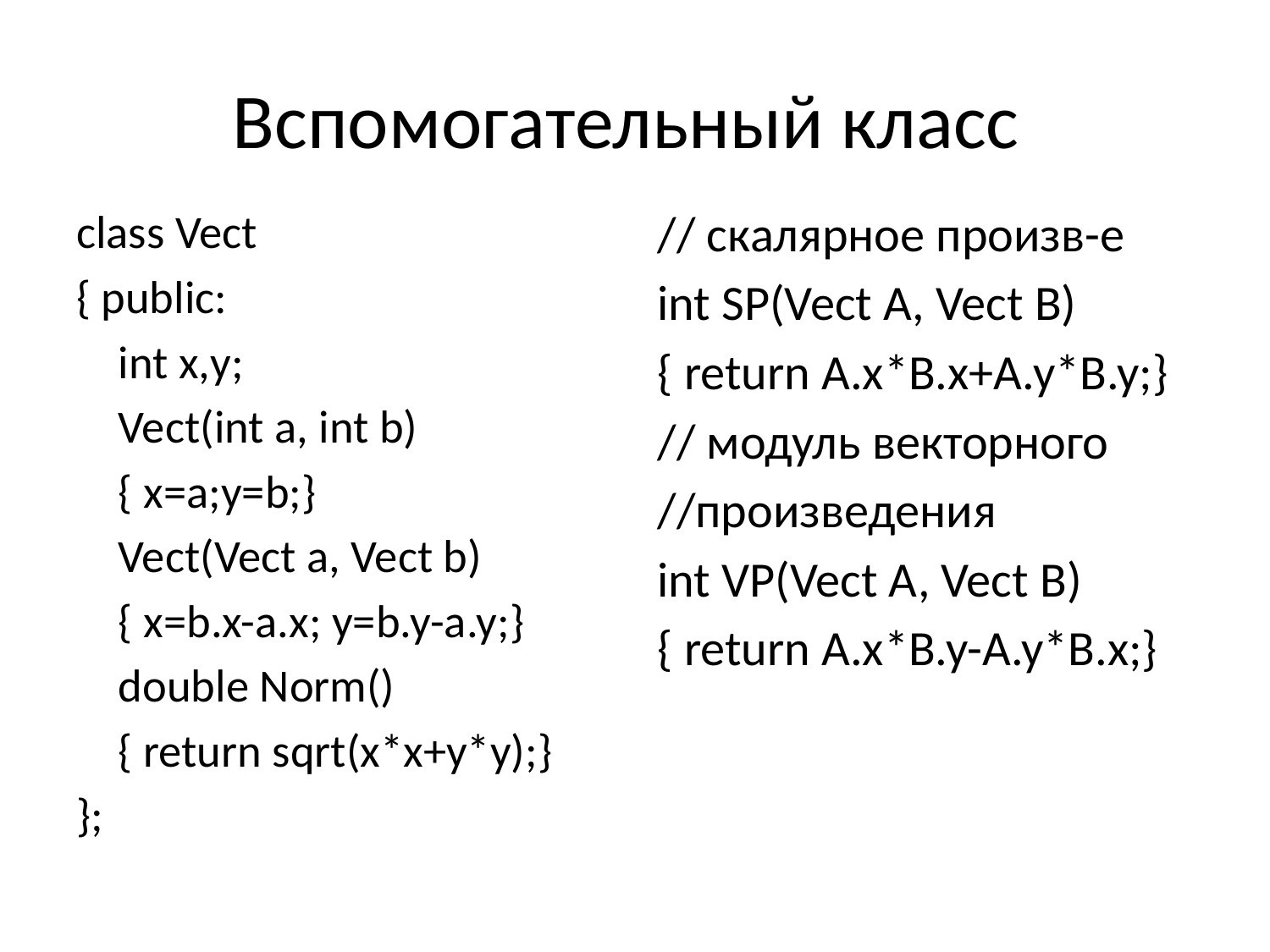

# Вспомогательный класс
class Vect
{ public:
	int x,y;
	Vect(int a, int b)
	{ x=a;y=b;}
	Vect(Vect a, Vect b)
	{ x=b.x-a.x; y=b.y-a.y;}
	double Norm()
	{ return sqrt(x*x+y*y);}
};
// скалярное произв-е
int SP(Vect A, Vect B)
{ return A.x*B.x+A.y*B.y;}
// модуль векторного
//произведения
int VP(Vect A, Vect B)
{ return A.x*B.y-A.y*B.x;}